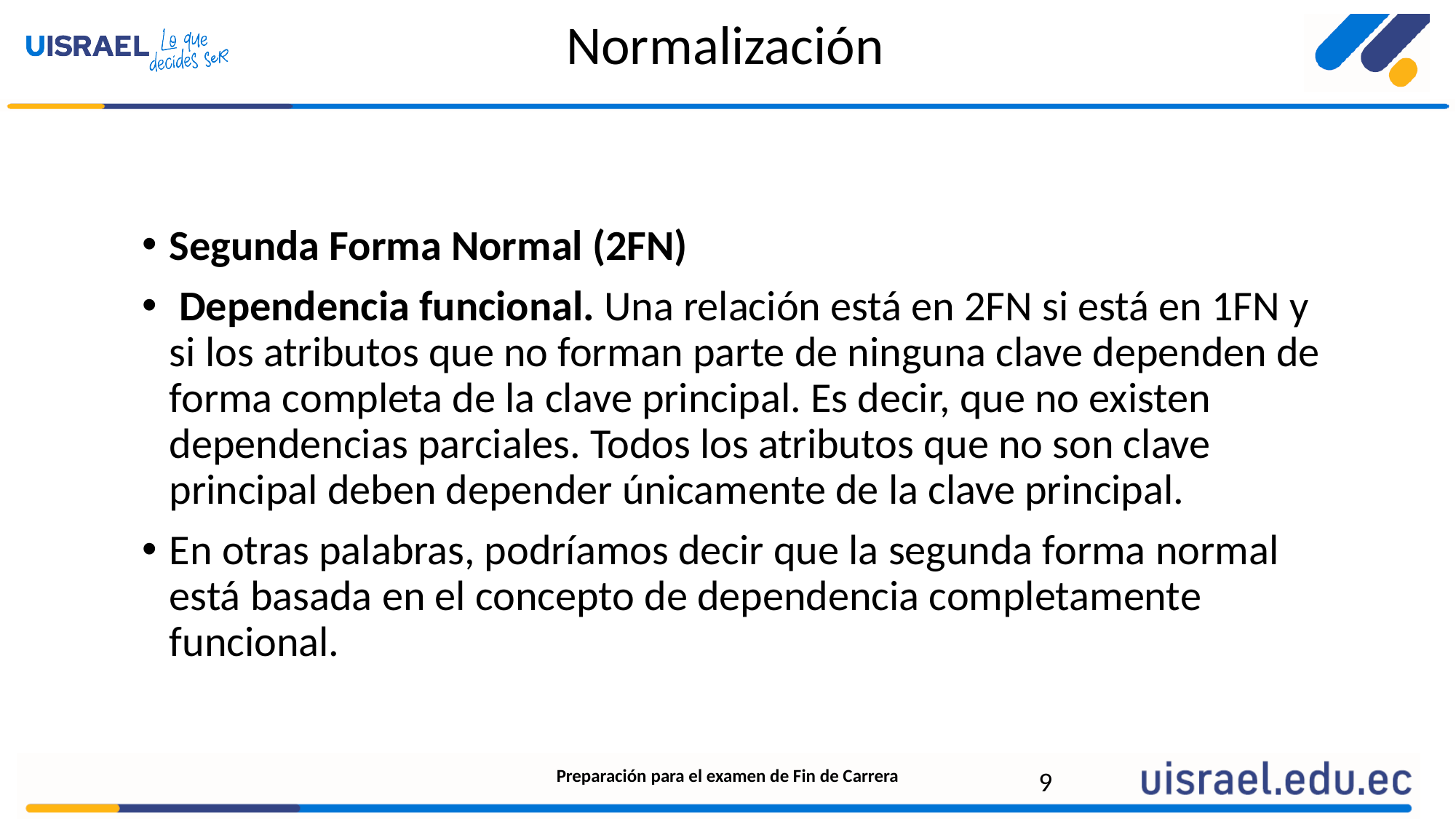

# Normalización
Segunda Forma Normal (2FN)
 Dependencia funcional. Una relación está en 2FN si está en 1FN y si los atributos que no forman parte de ninguna clave dependen de forma completa de la clave principal. Es decir, que no existen dependencias parciales. Todos los atributos que no son clave principal deben depender únicamente de la clave principal.
En otras palabras, podríamos decir que la segunda forma normal está basada en el concepto de dependencia completamente funcional.
Preparación para el examen de Fin de Carrera
9